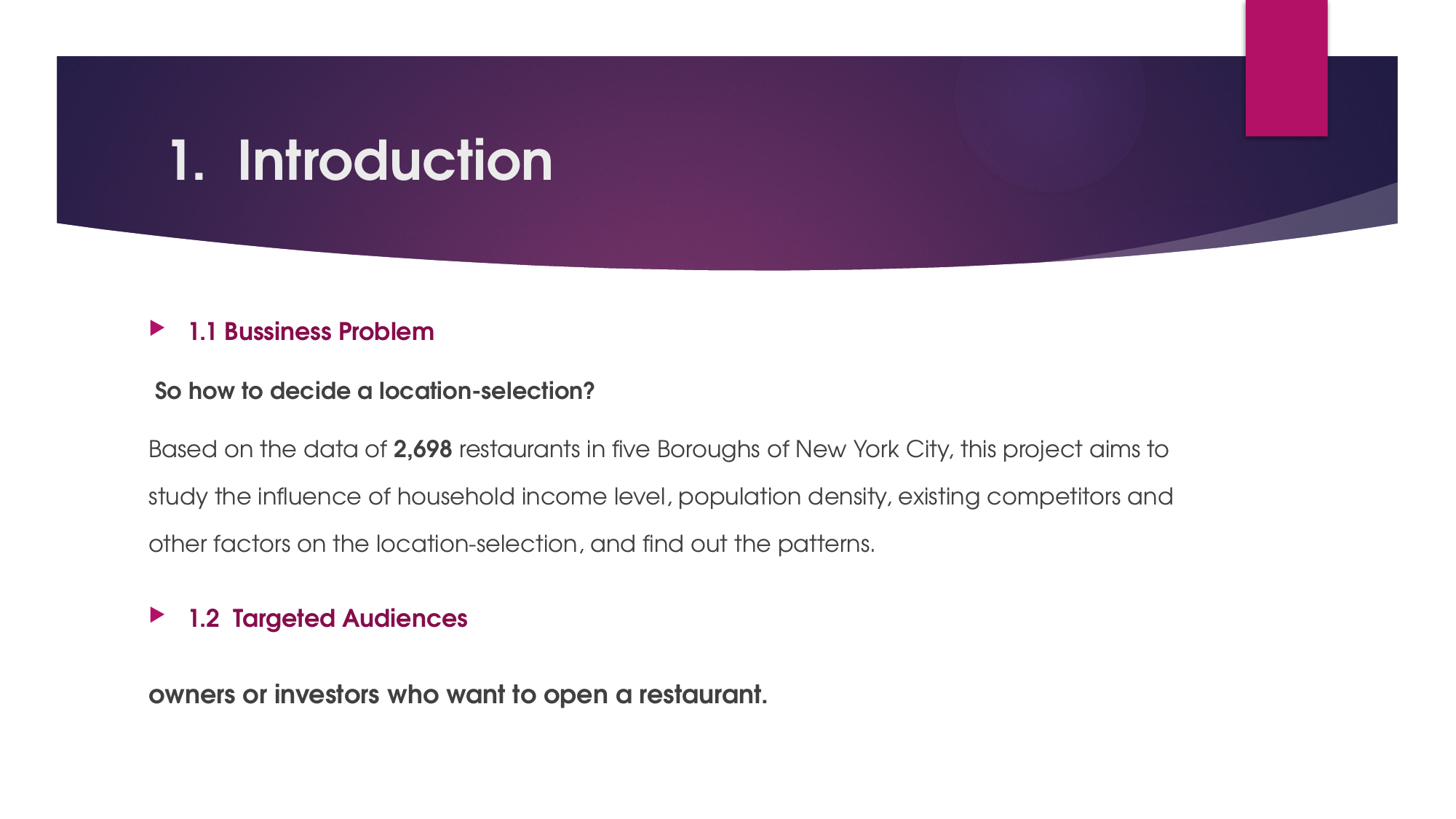

# 1.  Introduction
1.1 Bussiness Problem
 So how to decide a location-selection?
Based on the data of 2,698 restaurants in five Boroughs of New York City, this project aims to study the influence of household income level, population density, existing competitors and other factors on the location-selection, and find out the patterns.

1.2  Targeted Audiences

owners or investors who want to open a restaurant.